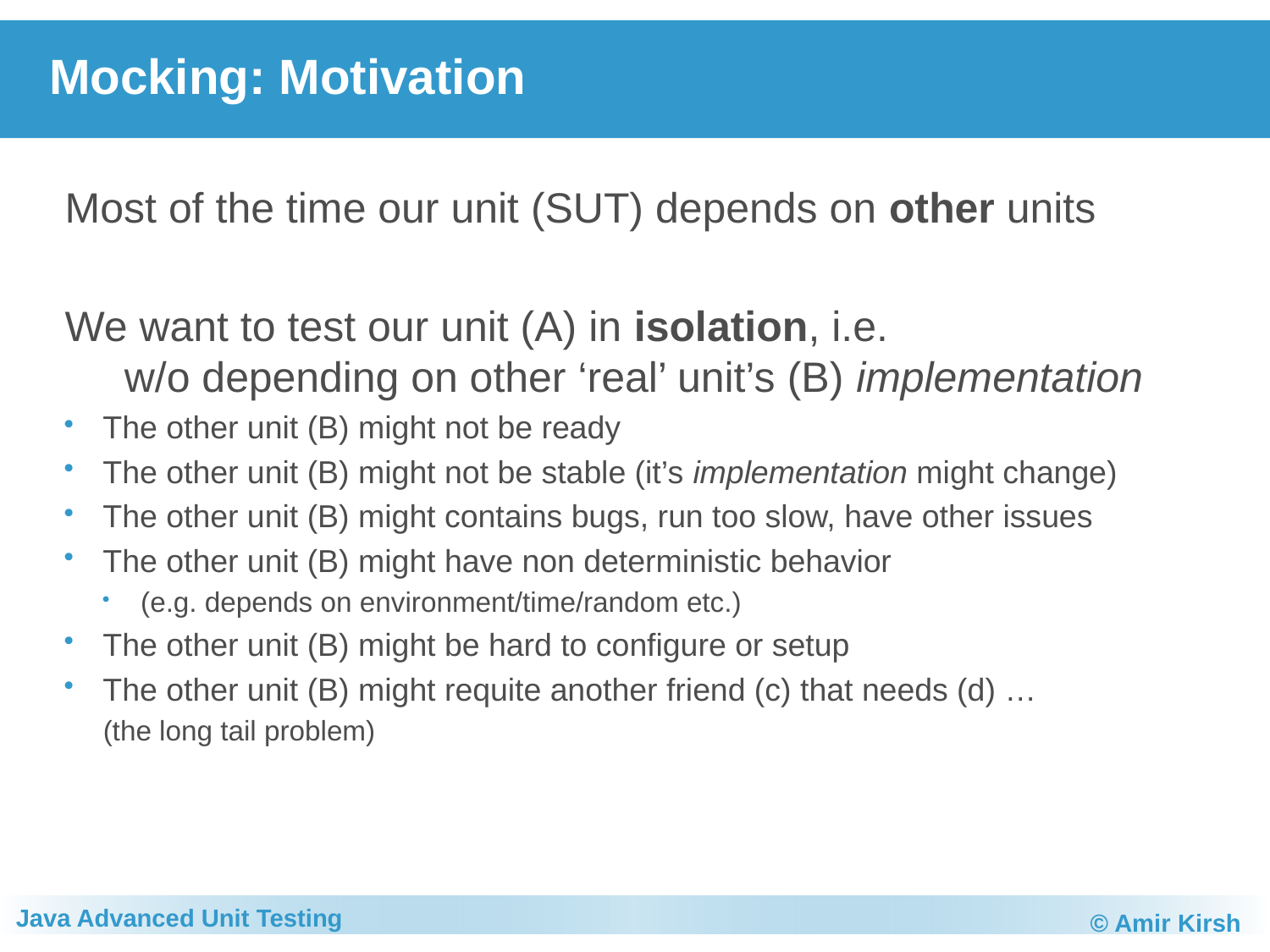

# Mocking: Motivation
Most of the time our unit (SUT) depends on other units

We want to test our unit (A) in isolation, i.e.
 w/o depending on other ‘real’ unit’s (B) implementation
The other unit (B) might not be ready
The other unit (B) might not be stable (it’s implementation might change)
The other unit (B) might contains bugs, run too slow, have other issues
The other unit (B) might have non deterministic behavior
(e.g. depends on environment/time/random etc.)
The other unit (B) might be hard to configure or setup
The other unit (B) might requite another friend (c) that needs (d) …
(the long tail problem)